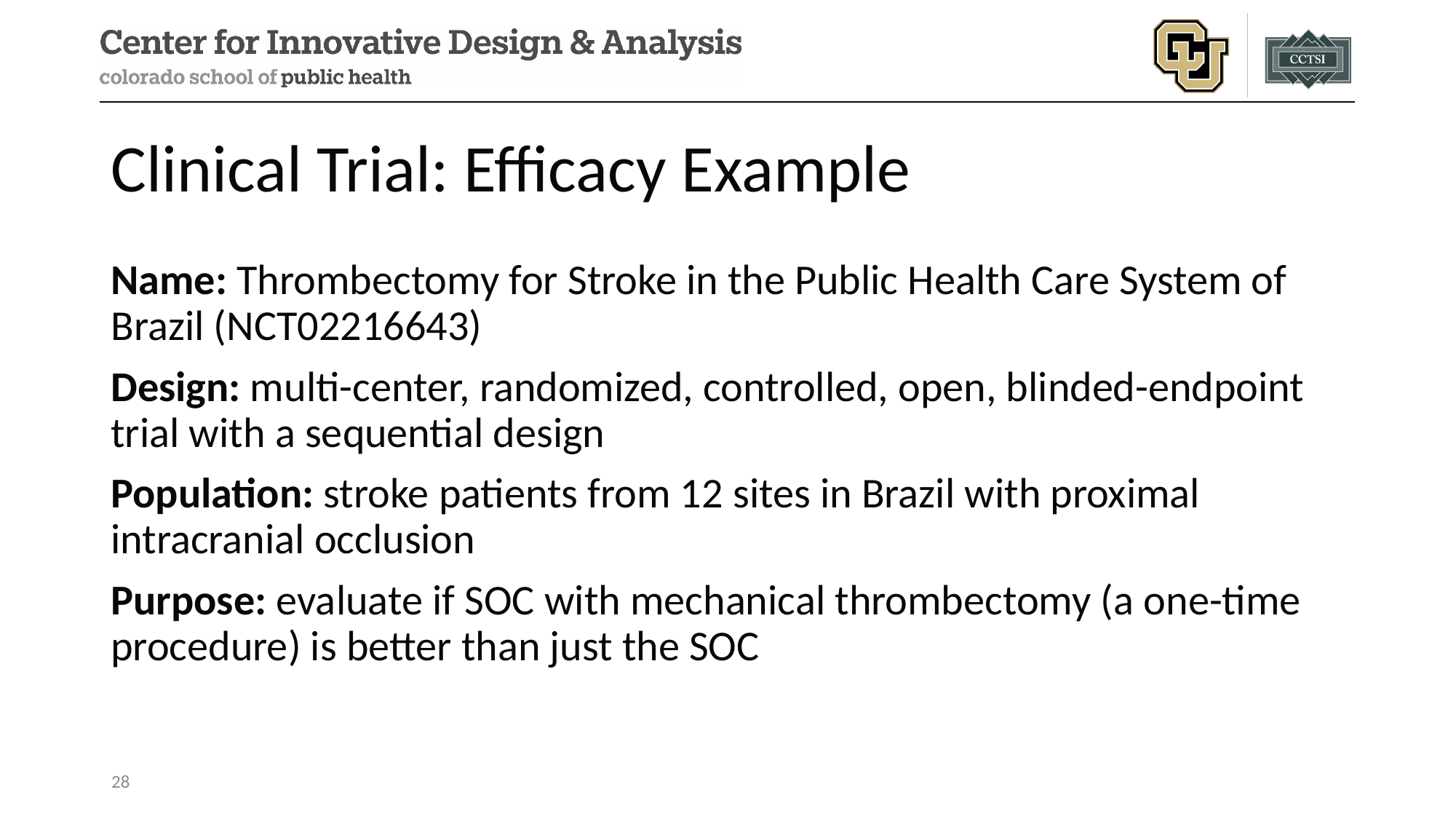

# Clinical Trial: Efficacy Example
Name: Thrombectomy for Stroke in the Public Health Care System of Brazil (NCT02216643)
Design: multi-center, randomized, controlled, open, blinded-endpoint trial with a sequential design
Population: stroke patients from 12 sites in Brazil with proximal intracranial occlusion
Purpose: evaluate if SOC with mechanical thrombectomy (a one-time procedure) is better than just the SOC
28